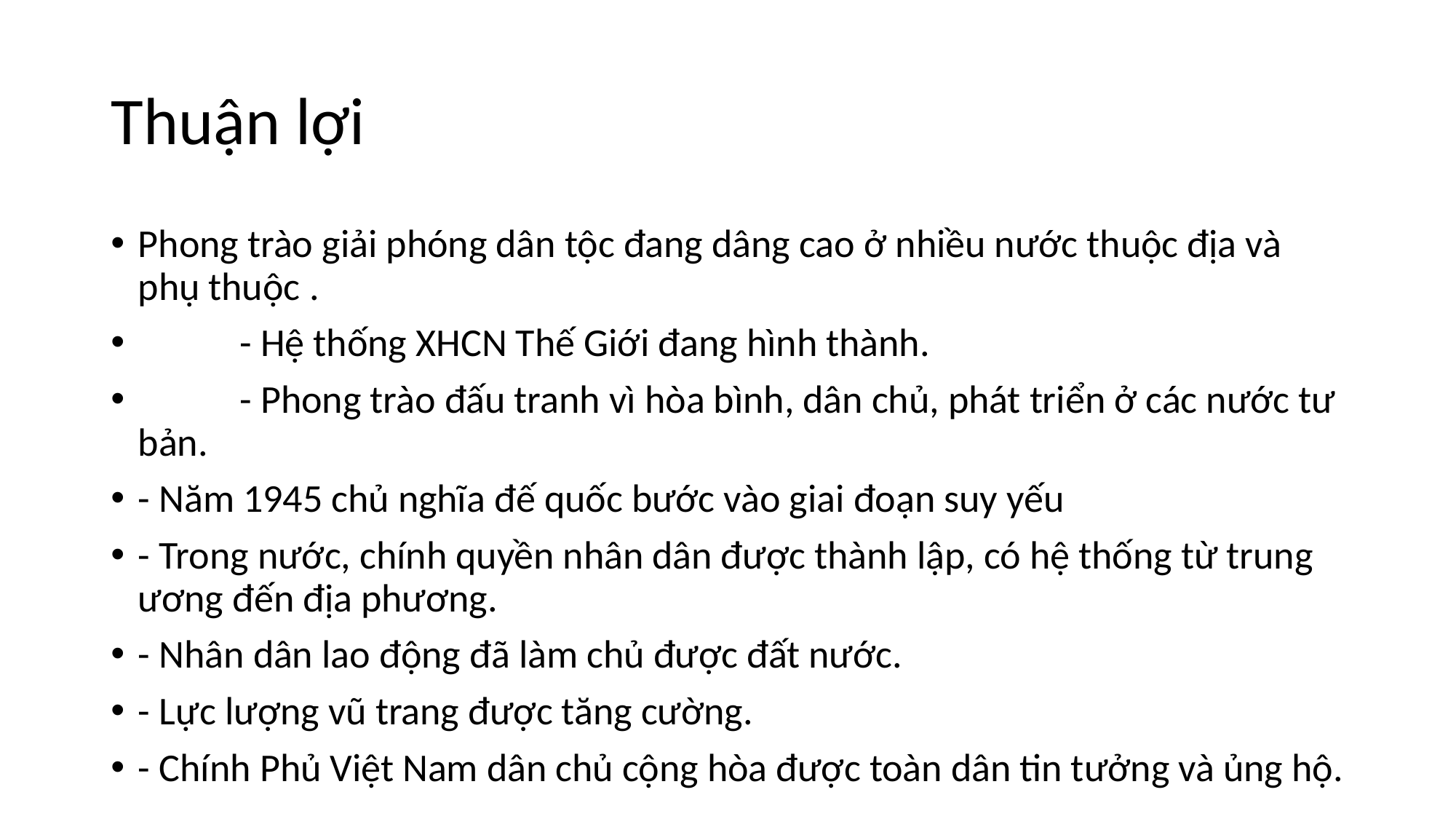

# Thuận lợi
Phong trào giải phóng dân tộc đang dâng cao ở nhiều nước thuộc địa và phụ thuộc .
	- Hệ thống XHCN Thế Giới đang hình thành.
	- Phong trào đấu tranh vì hòa bình, dân chủ, phát triển ở các nước tư bản.
- Năm 1945 chủ nghĩa đế quốc bước vào giai đoạn suy yếu
- Trong nước, chính quyền nhân dân được thành lập, có hệ thống từ trung ương đến địa phương.
- Nhân dân lao động đã làm chủ được đất nước.
- Lực lượng vũ trang được tăng cường.
- Chính Phủ Việt Nam dân chủ cộng hòa được toàn dân tin tưởng và ủng hộ.